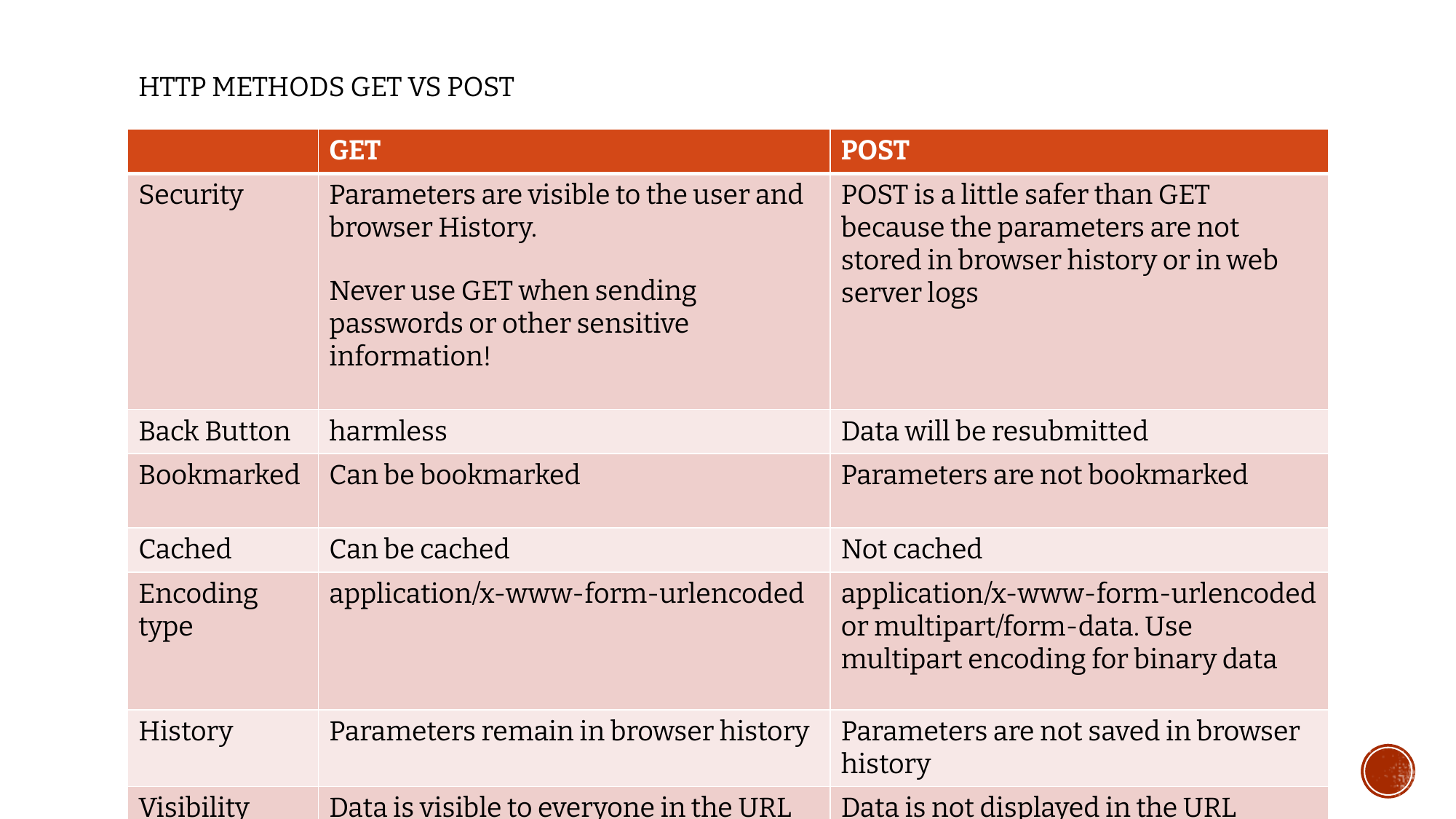

# HTTP Methods Get Vs Post
|  | GET | POST |
| --- | --- | --- |
| Security | Parameters are visible to the user and browser History. Never use GET when sending passwords or other sensitive information! | POST is a little safer than GET because the parameters are not stored in browser history or in web server logs |
| Back Button | harmless | Data will be resubmitted |
| Bookmarked | Can be bookmarked | Parameters are not bookmarked |
| Cached | Can be cached | Not cached |
| Encoding type | application/x-www-form-urlencoded | application/x-www-form-urlencoded or multipart/form-data. Use multipart encoding for binary data |
| History | Parameters remain in browser history | Parameters are not saved in browser history |
| Visibility | Data is visible to everyone in the URL | Data is not displayed in the URL |